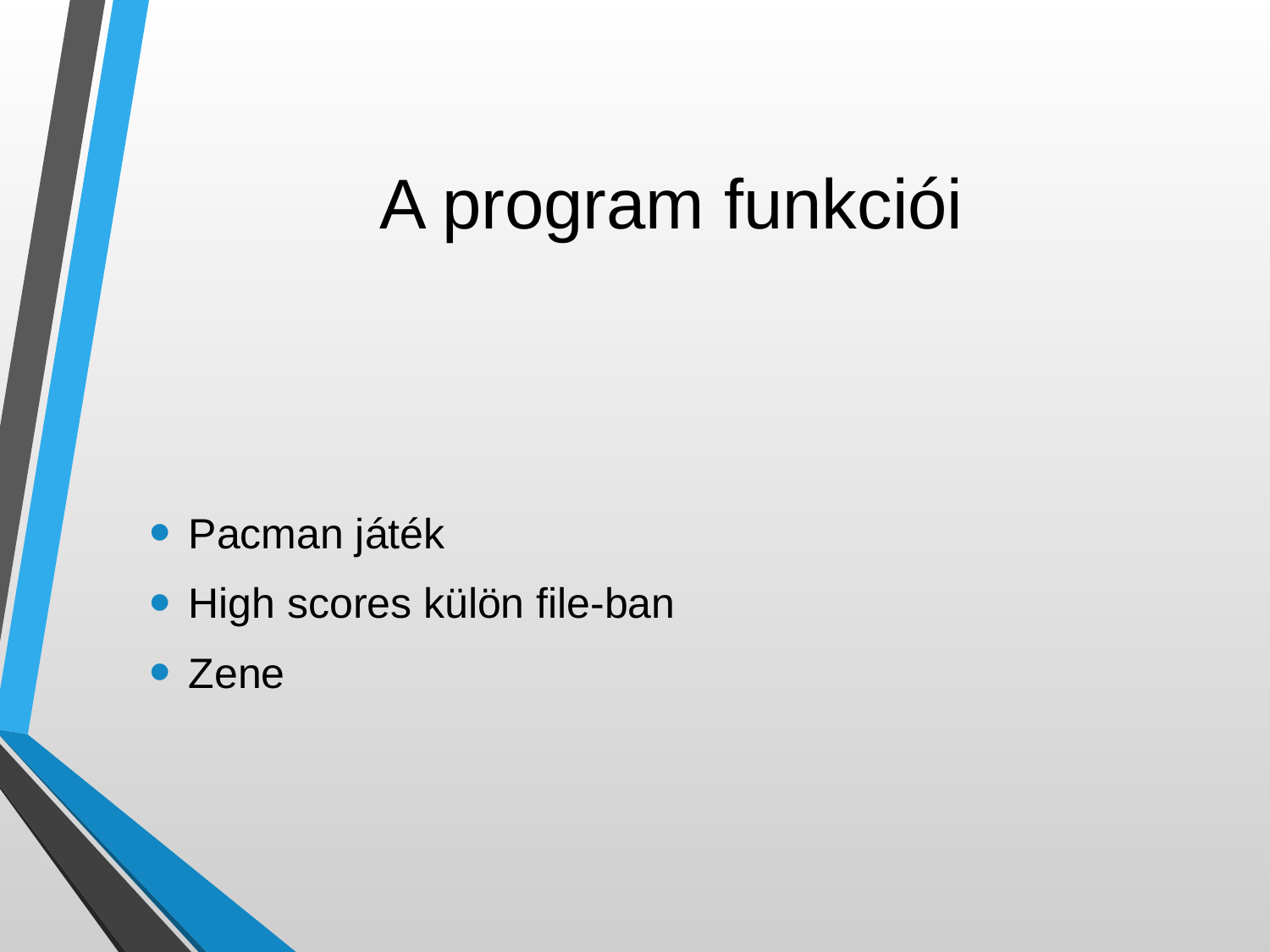

# A program funkciói
Pacman játék
High scores külön file-ban
Zene